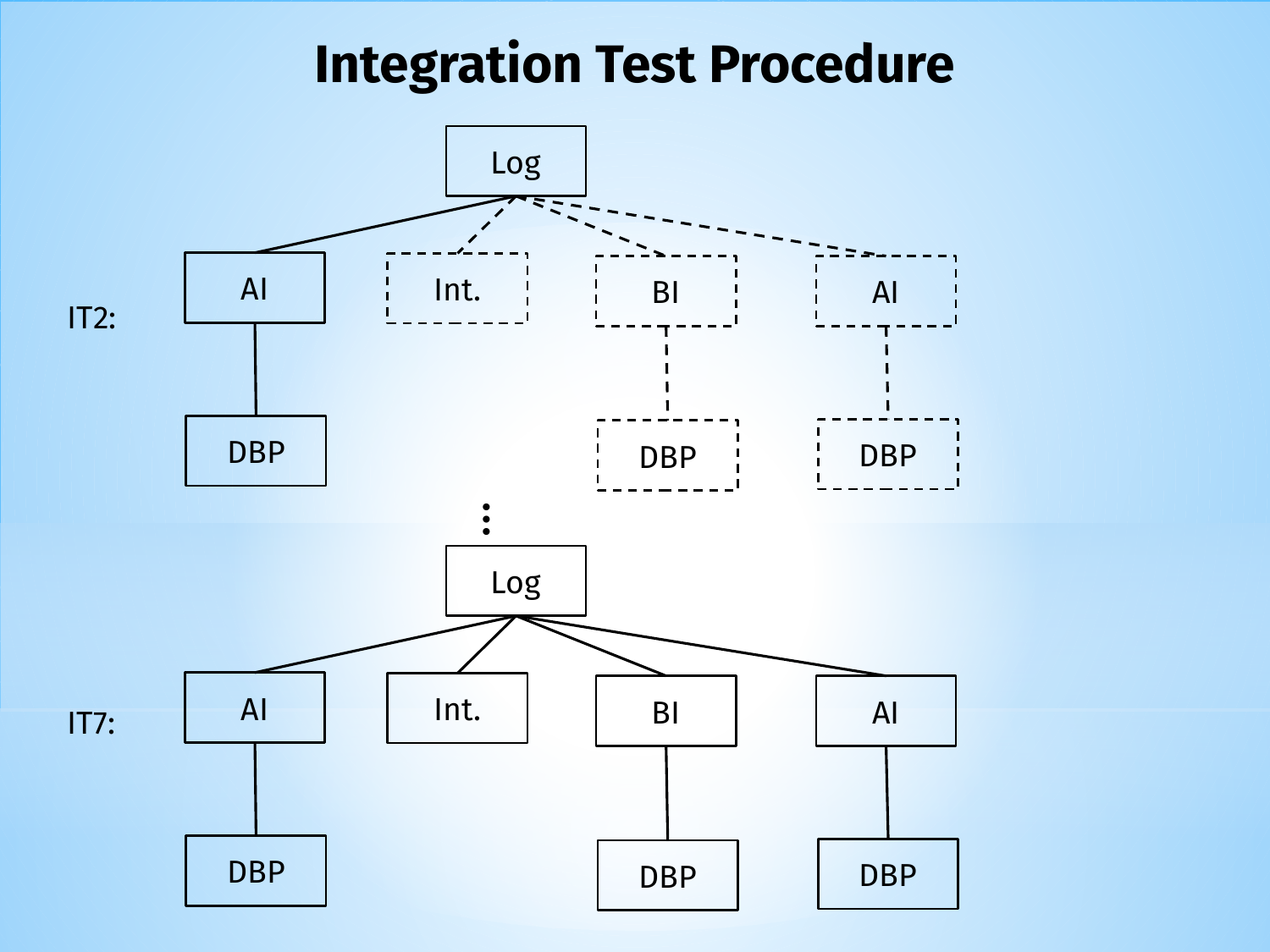

# Integration Test Procedure
Log
AI
Int.
BI
AI
IT2:
DBP
DBP
DBP
…
Log
AI
Int.
BI
AI
IT7:
DBP
DBP
DBP